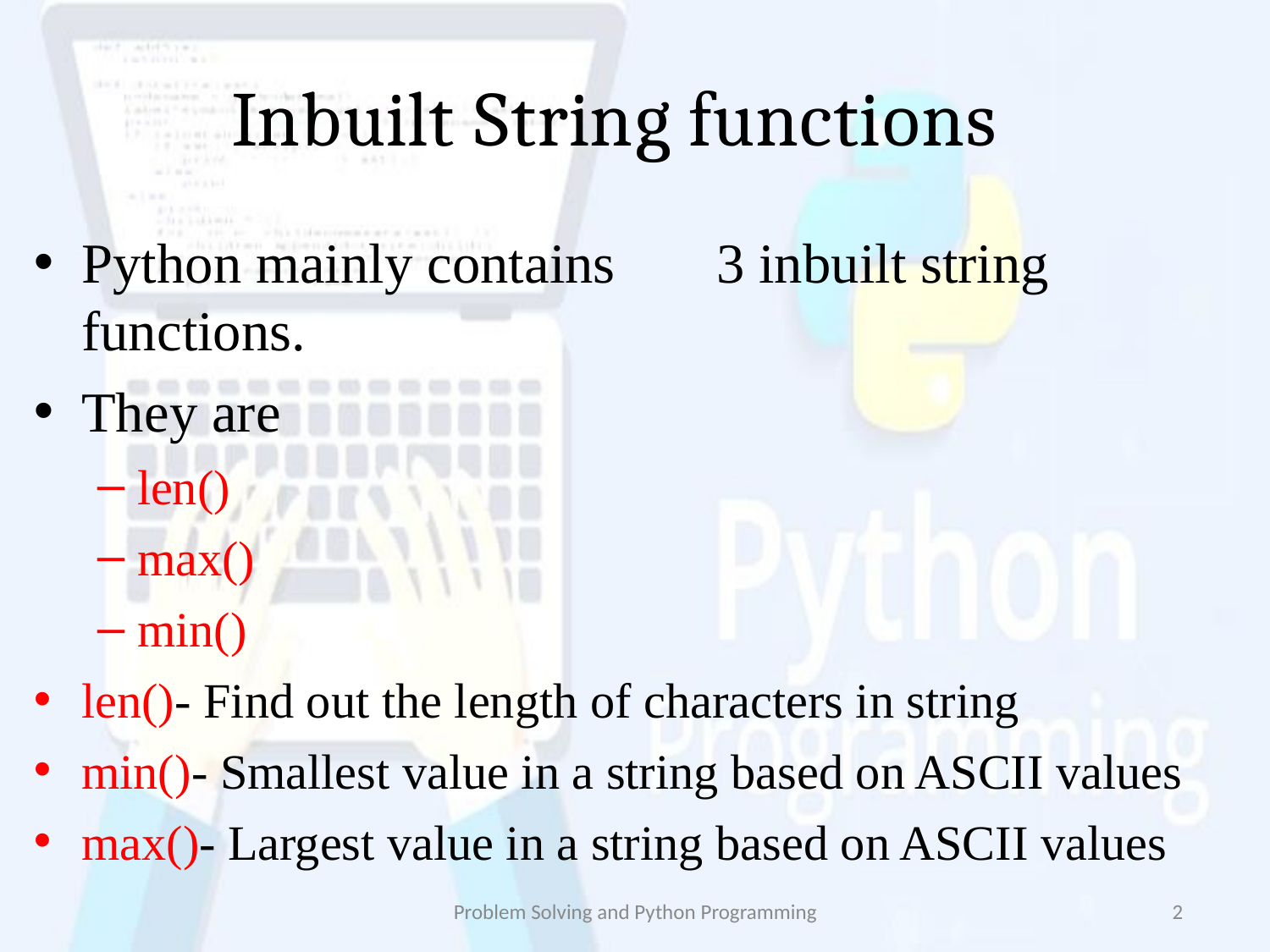

# Inbuilt String functions
Python mainly contains	3 inbuilt string functions.
They are
len()
max()
min()
len()- Find out the length of characters in string
min()- Smallest value in a string based on ASCII values
max()- Largest value in a string based on ASCII values
Problem Solving and Python Programming
2